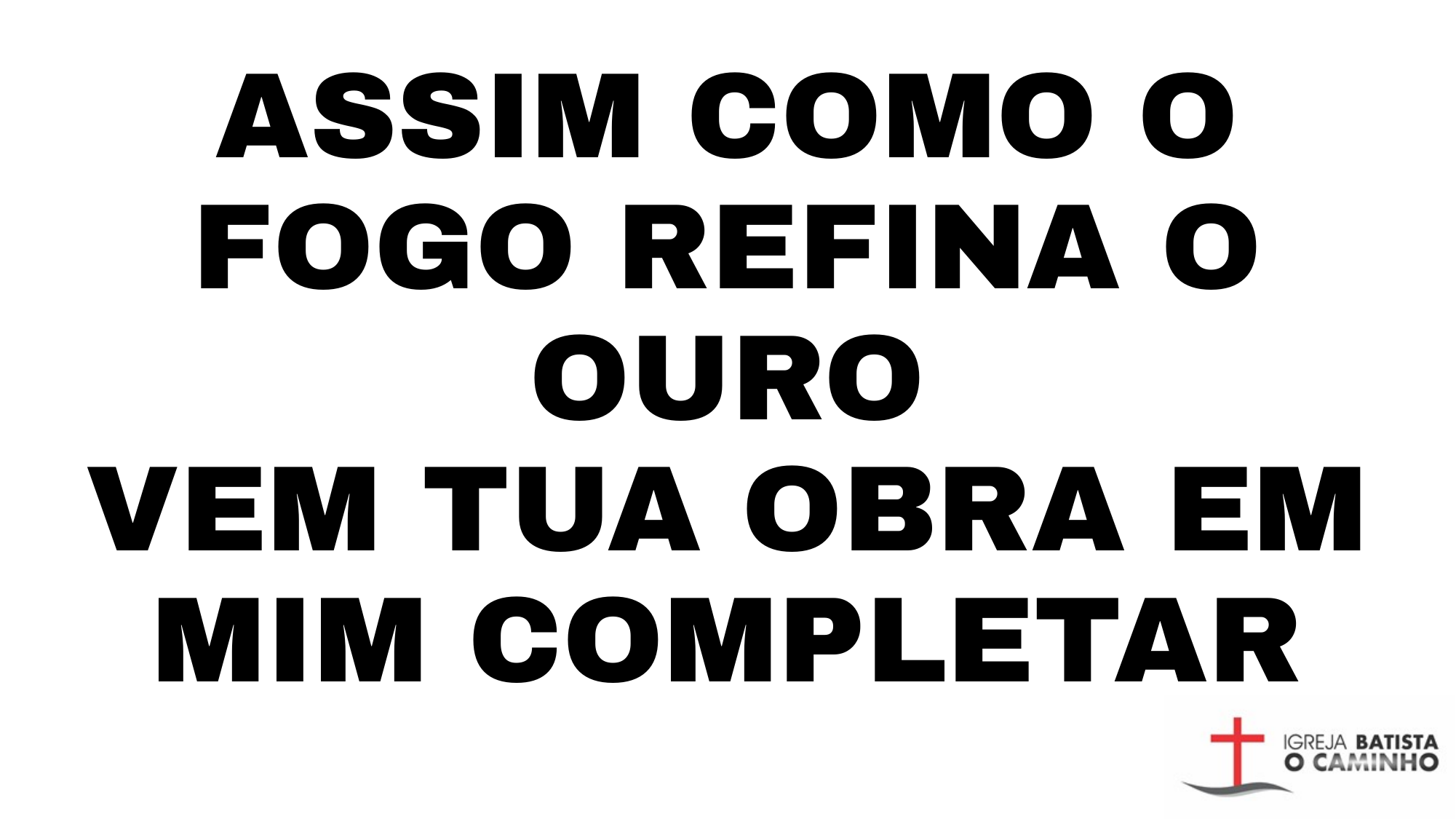

# ASSIM COMO O FOGO REFINA O OURO VEM TUA OBRA EM MIM COMPLETAR